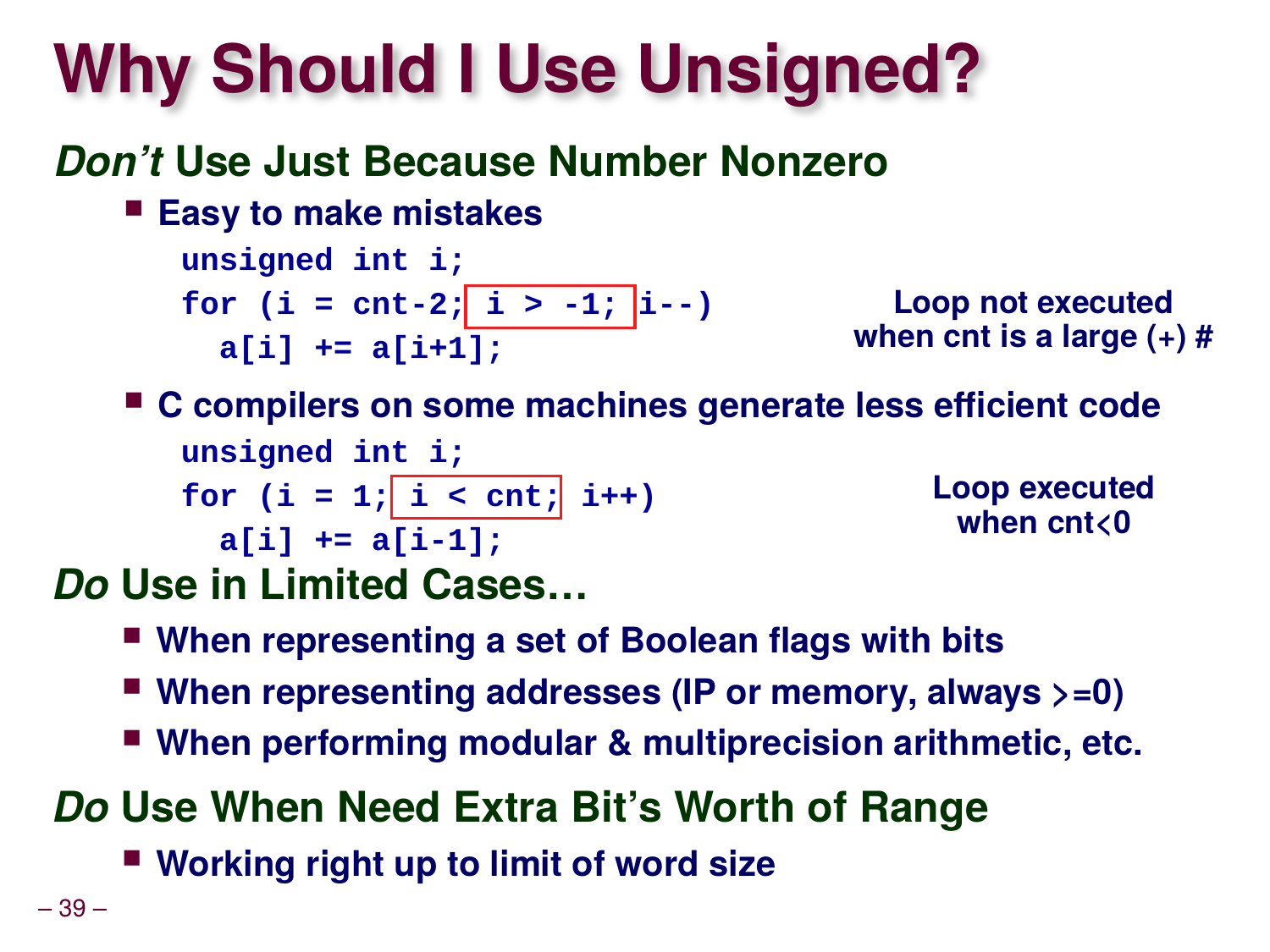

# Why Should I Use Unsigned?
Don’t Use Just Because Number Nonzero
Easy to make mistakes
unsigned int i;
for (i = cnt-2; i > -1; i--)
  a[i] += a[i+1];

Loop not executed
when cnt is a large (+) #
C compilers on some machines generate less efficient code
unsigned int i;
for (i = 1; i < cnt; i++)
  a[i] += a[i-1];

Loop executed
when cnt<0
Do Use in Limited Cases…
When representing a set of Boolean flags with bits
When representing addresses (IP or memory, always >=0)
When performing modular & multiprecision arithmetic, etc.
Do Use When Need Extra Bit’s Worth of Range
Working right up to limit of word size